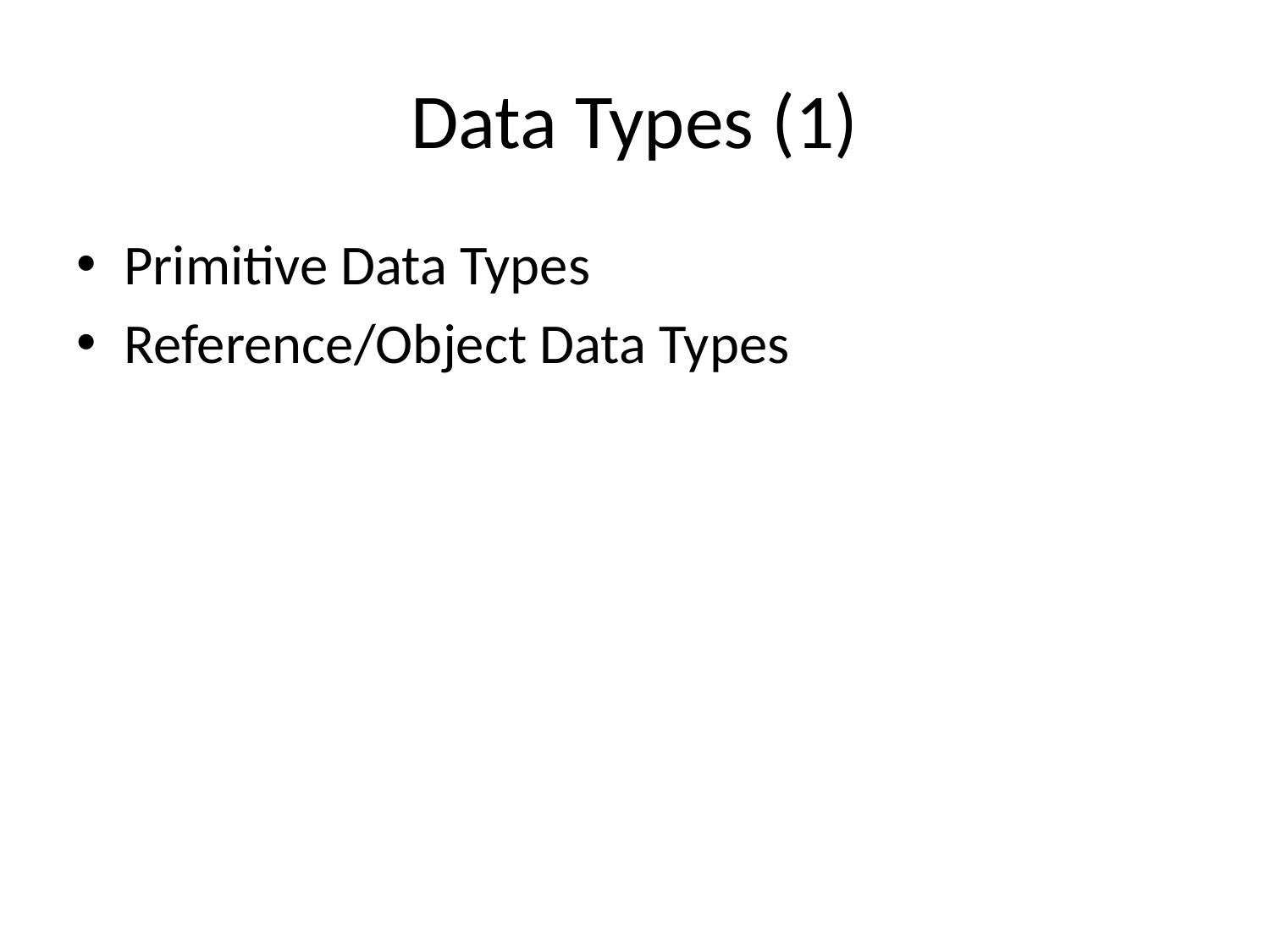

# Data Types (1)
Primitive Data Types
Reference/Object Data Types